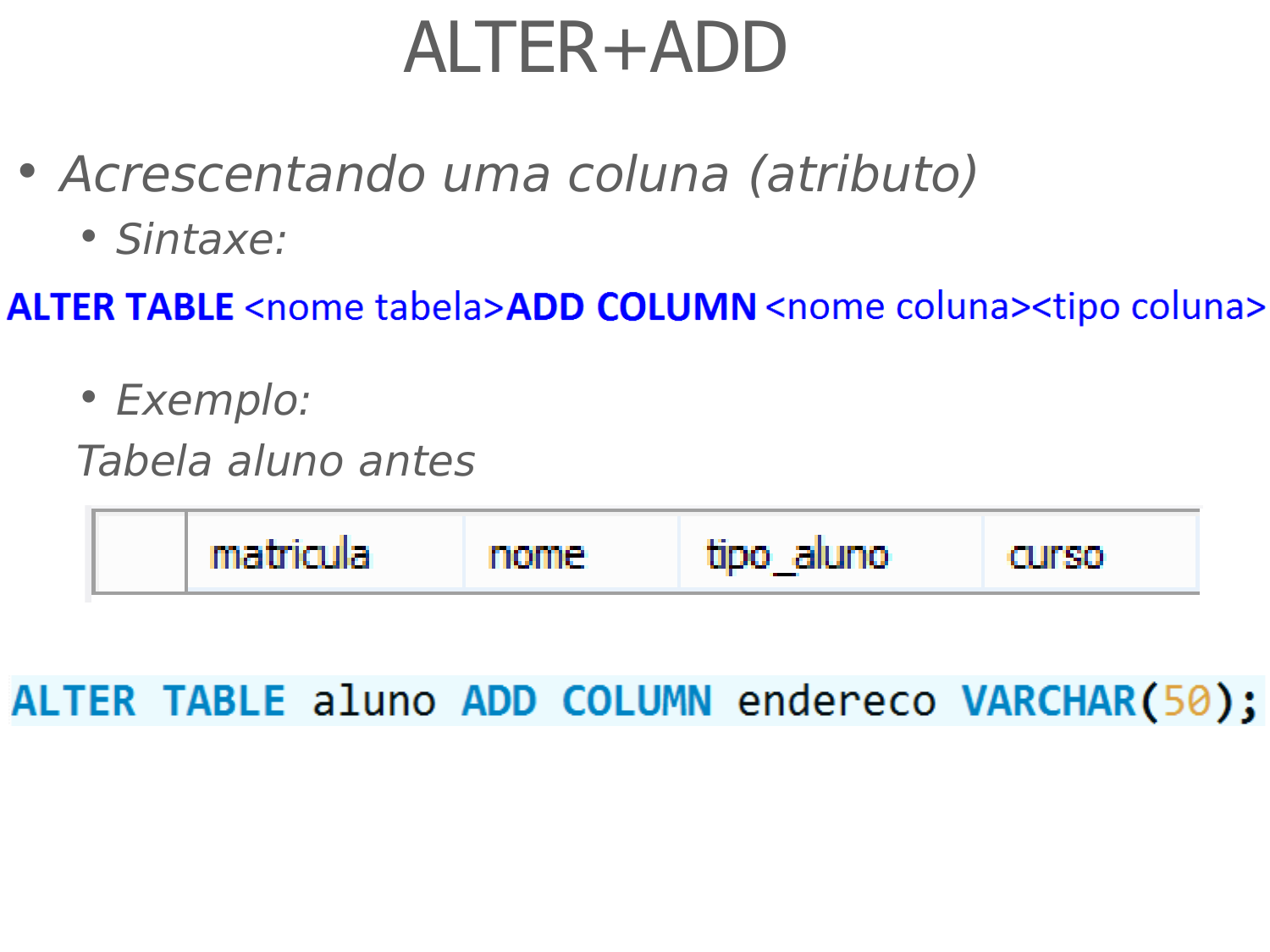

# ALTER+ADD
Acrescentando uma coluna (atributo)
Sintaxe:

Exemplo:
Tabela aluno antes